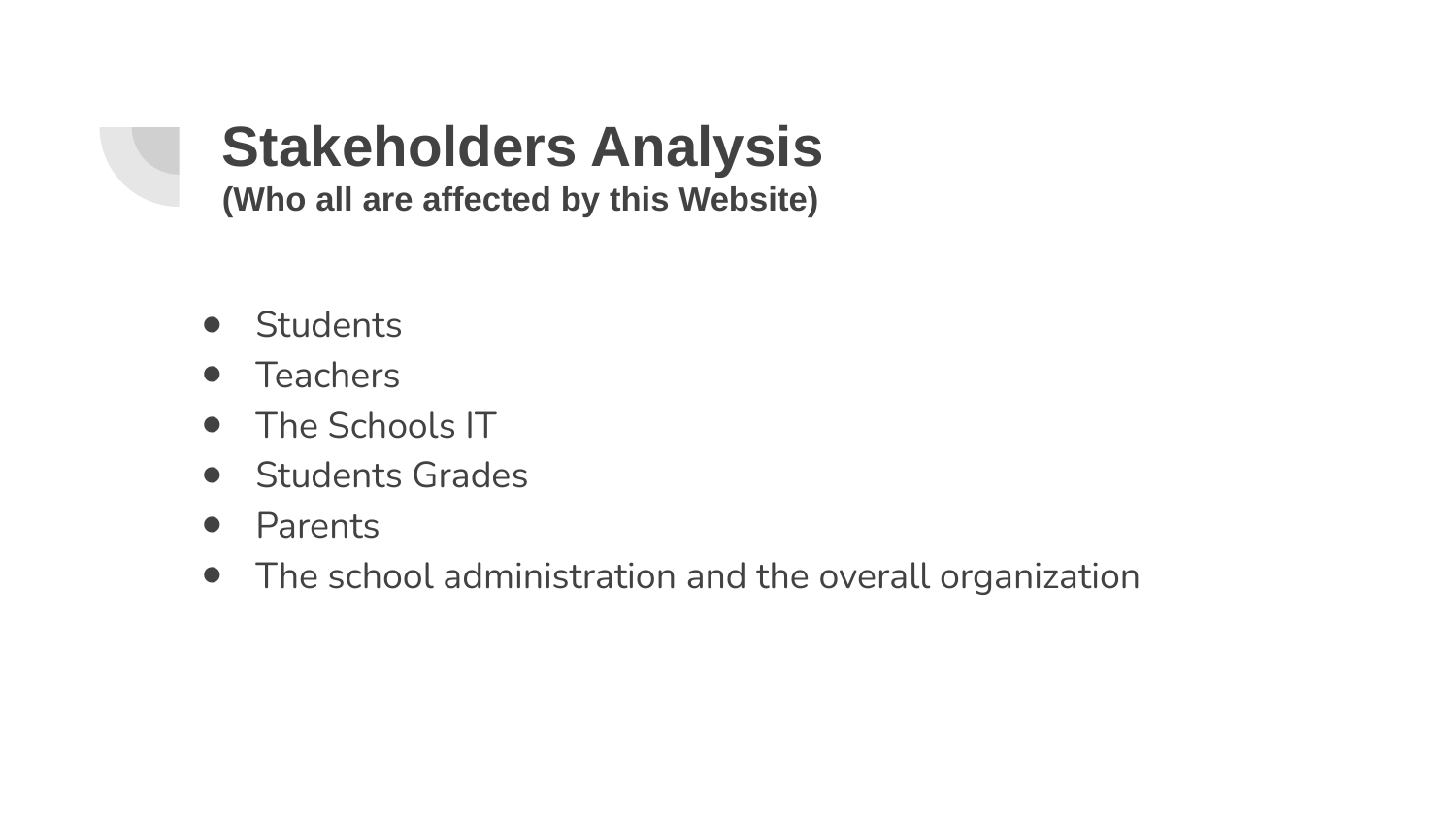

# Stakeholders Analysis
(Who all are affected by this Website)
Students
Teachers
The Schools IT
Students Grades
Parents
The school administration and the overall organization